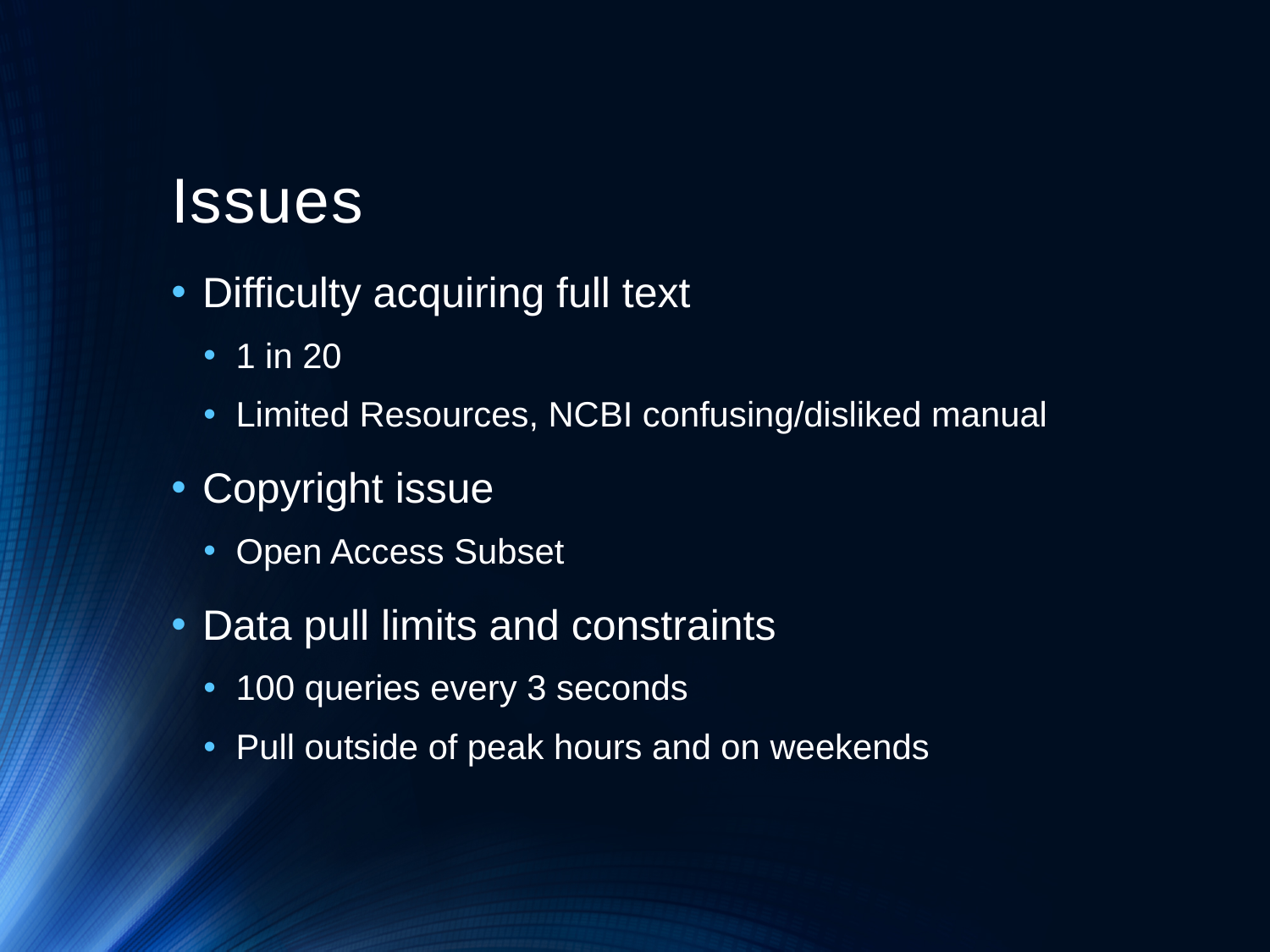

# Issues
Difficulty acquiring full text
1 in 20
Limited Resources, NCBI confusing/disliked manual
Copyright issue
Open Access Subset
Data pull limits and constraints
100 queries every 3 seconds
Pull outside of peak hours and on weekends